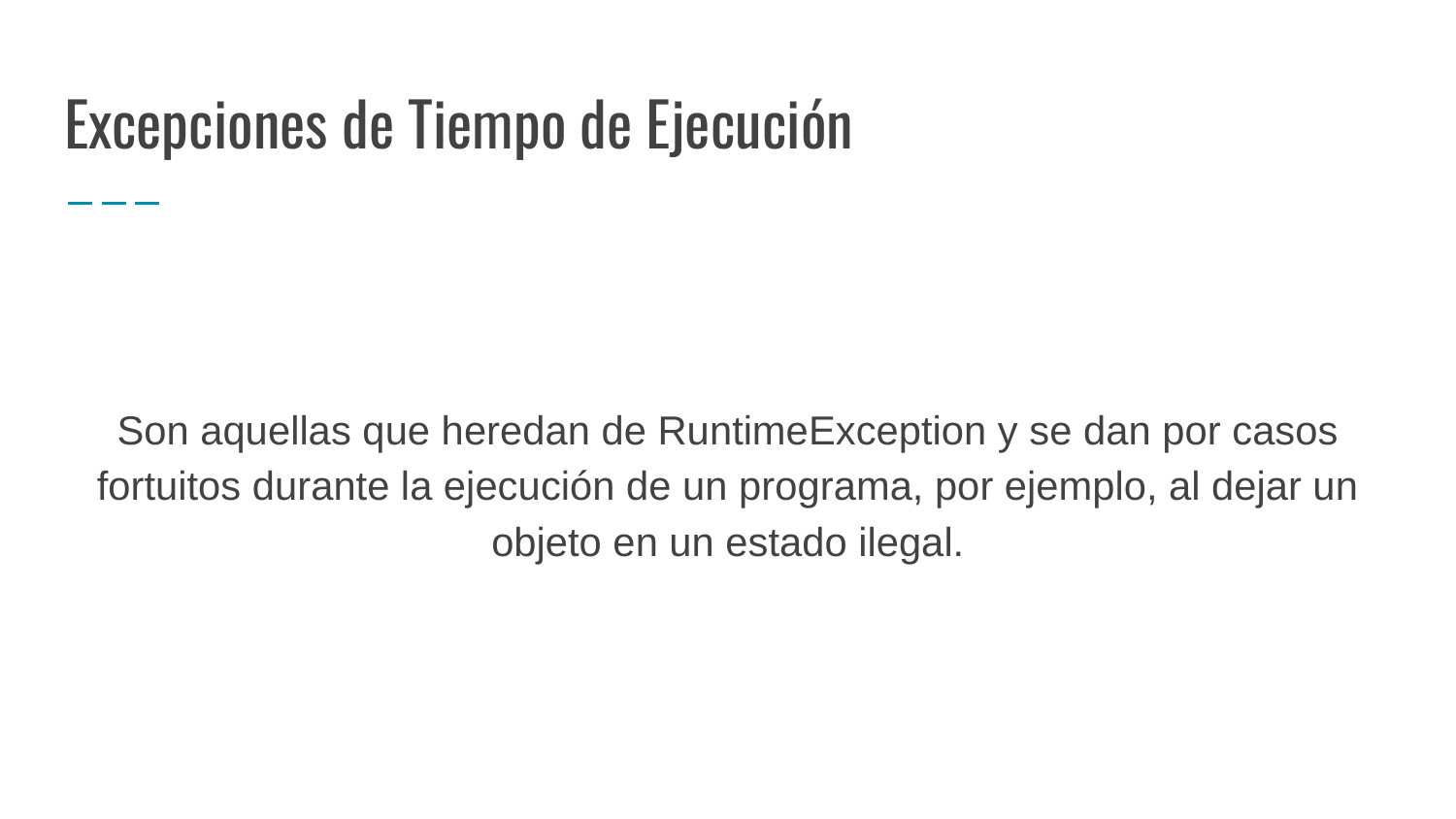

# Excepciones de Tiempo de Ejecución
Son aquellas que heredan de RuntimeException y se dan por casos fortuitos durante la ejecución de un programa, por ejemplo, al dejar un objeto en un estado ilegal.